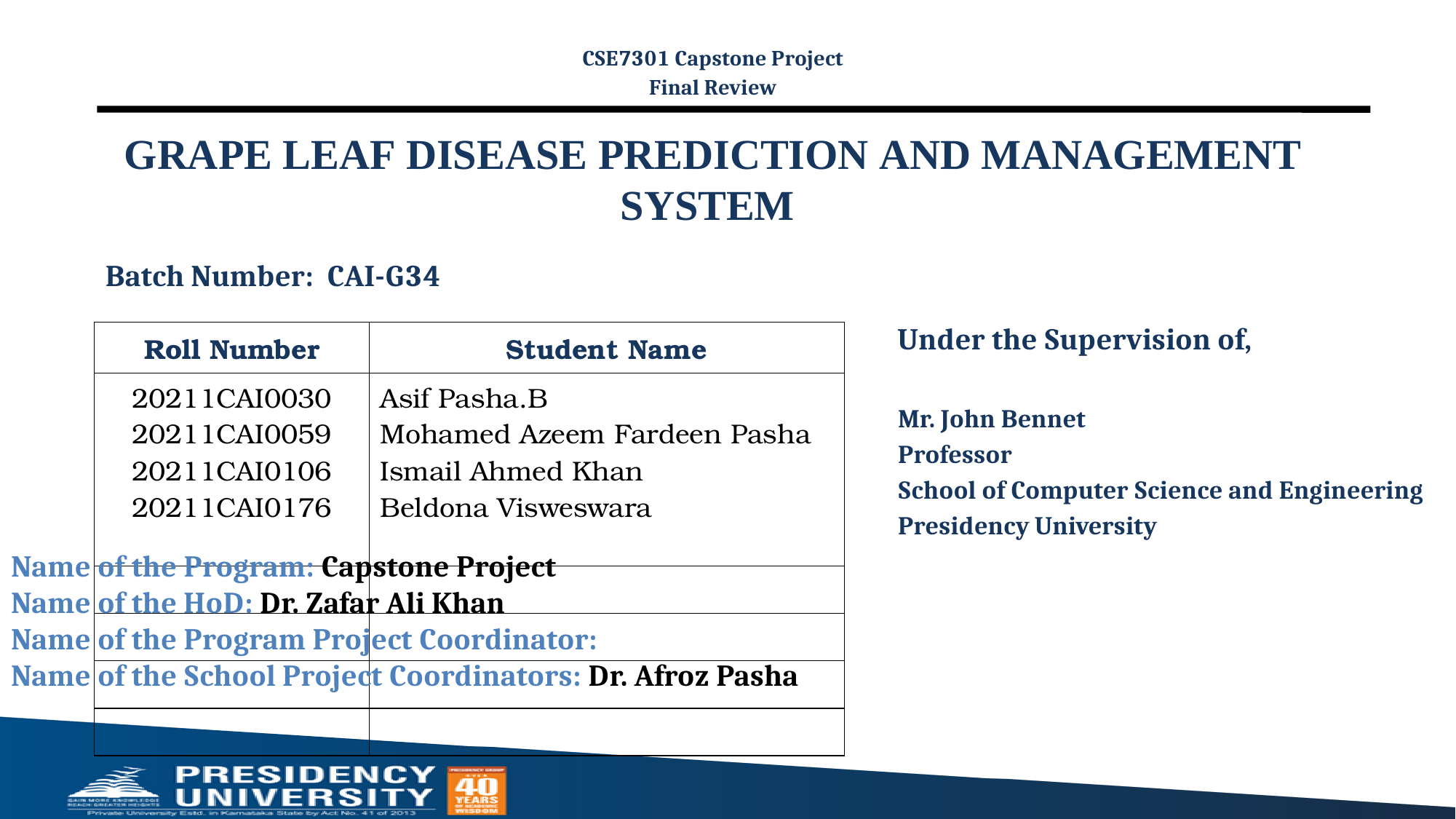

CSE7301 Capstone Project
Final Review
# GRAPE LEAF DISEASE PREDICTION AND MANAGEMENT SYSTEM
Batch Number:  CAI-G34

Under the Supervision of,

Mr. John Bennet
Professor
School of Computer Science and Engineering
Presidency University

| Roll Number | Student Name |
| --- | --- |
| 20211CAI0030 20211CAI0059 20211CAI0106 20211CAI0176 | Asif Pasha.B Mohamed Azeem Fardeen Pasha Ismail Ahmed Khan Beldona Visweswara |
|  |  |
|  |  |
|  |  |
|  |  |
Name of the Program: Capstone Project
Name of the HoD: Dr. Zafar Ali Khan
Name of the Program Project Coordinator:
Name of the School Project Coordinators: Dr. Afroz Pasha